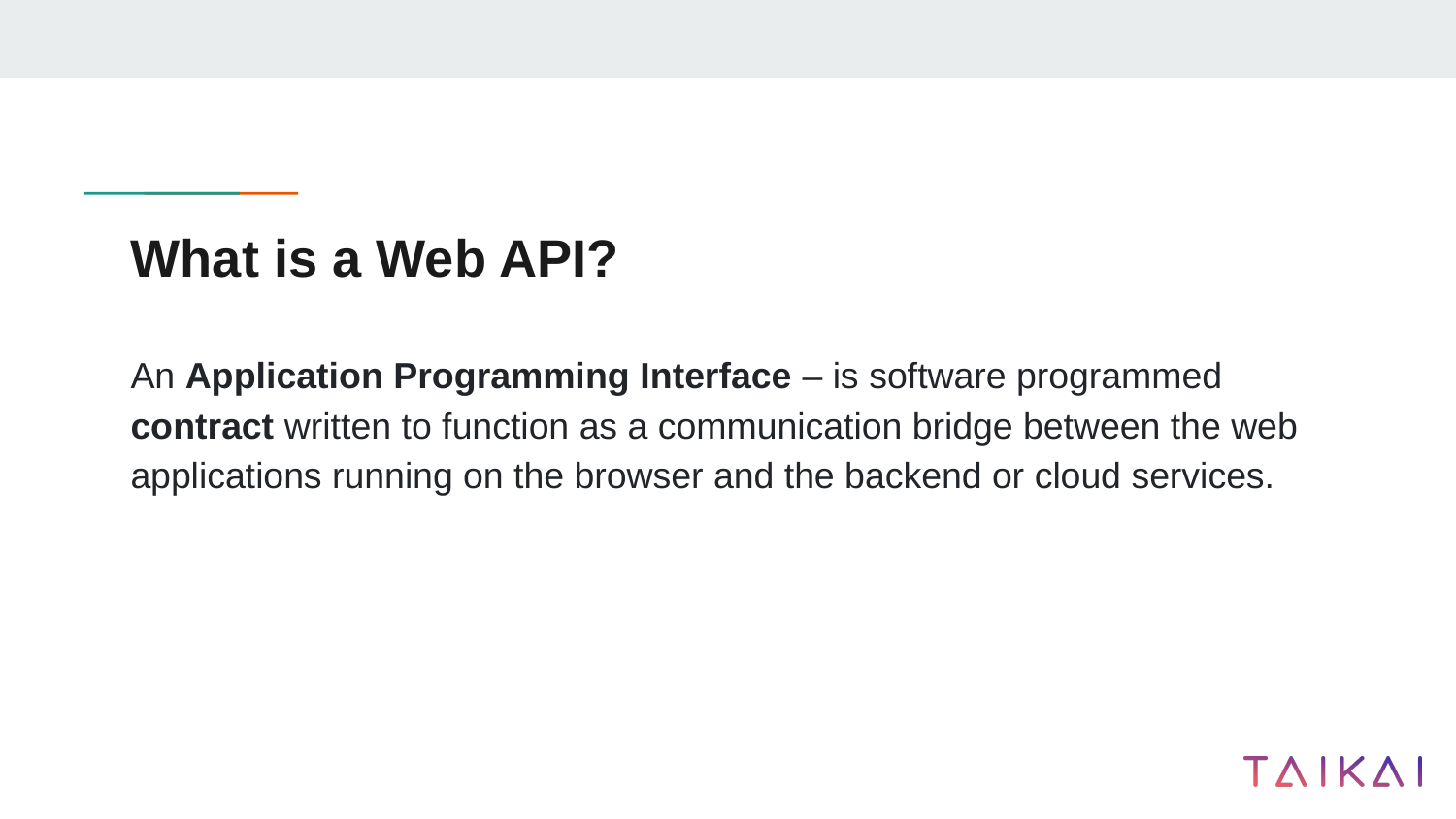

# What is a Web API?
An Application Programming Interface – is software programmed contract written to function as a communication bridge between the web applications running on the browser and the backend or cloud services.